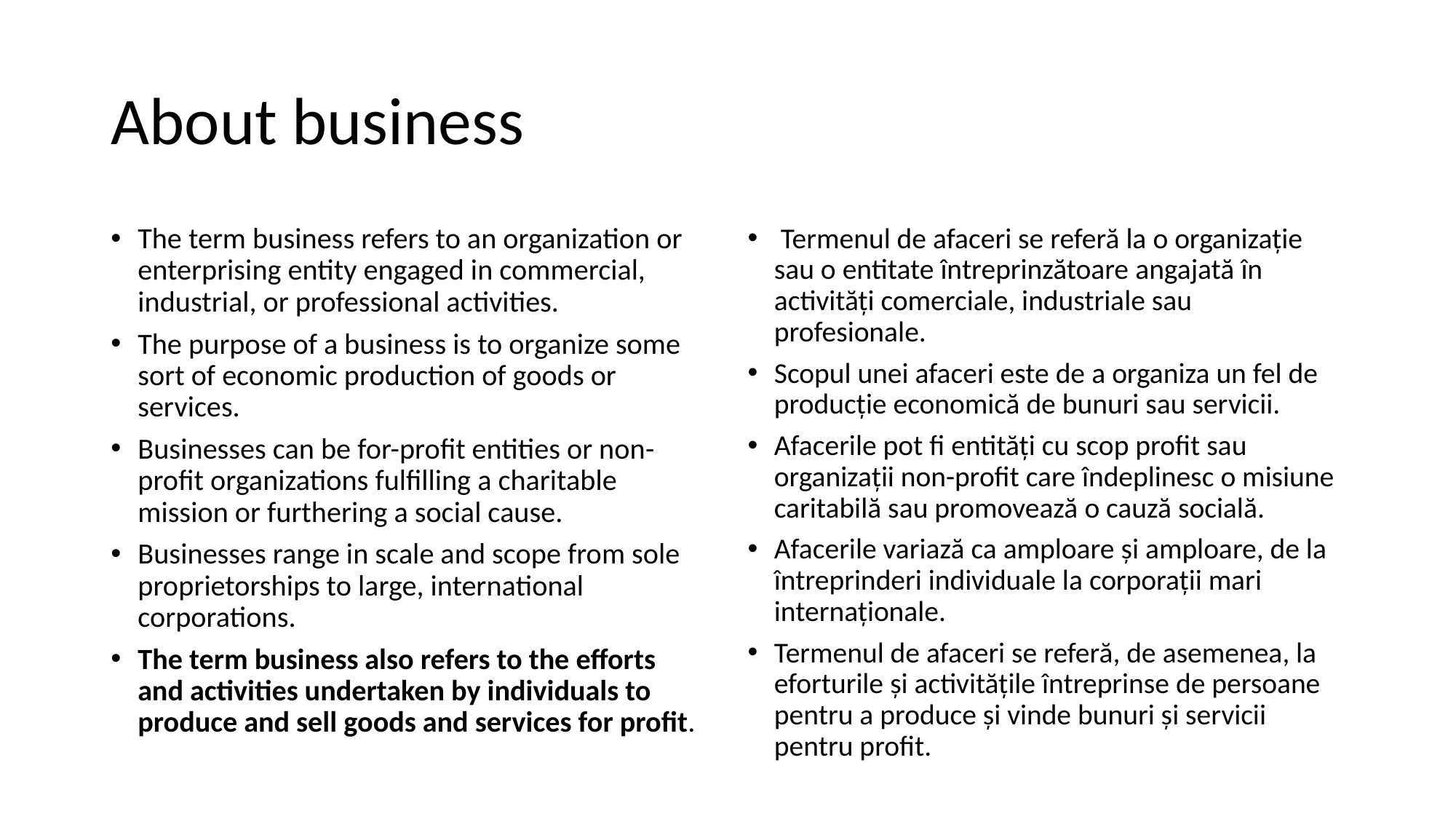

# About business
 Termenul de afaceri se referă la o organizație sau o entitate întreprinzătoare angajată în activități comerciale, industriale sau profesionale.
Scopul unei afaceri este de a organiza un fel de producție economică de bunuri sau servicii.
Afacerile pot fi entități cu scop profit sau organizații non-profit care îndeplinesc o misiune caritabilă sau promovează o cauză socială.
Afacerile variază ca amploare și amploare, de la întreprinderi individuale la corporații mari internaționale.
Termenul de afaceri se referă, de asemenea, la eforturile și activitățile întreprinse de persoane pentru a produce și vinde bunuri și servicii pentru profit.
The term business refers to an organization or enterprising entity engaged in commercial, industrial, or professional activities.
The purpose of a business is to organize some sort of economic production of goods or services.
Businesses can be for-profit entities or non-profit organizations fulfilling a charitable mission or furthering a social cause.
Businesses range in scale and scope from sole proprietorships to large, international corporations.
The term business also refers to the efforts and activities undertaken by individuals to produce and sell goods and services for profit.